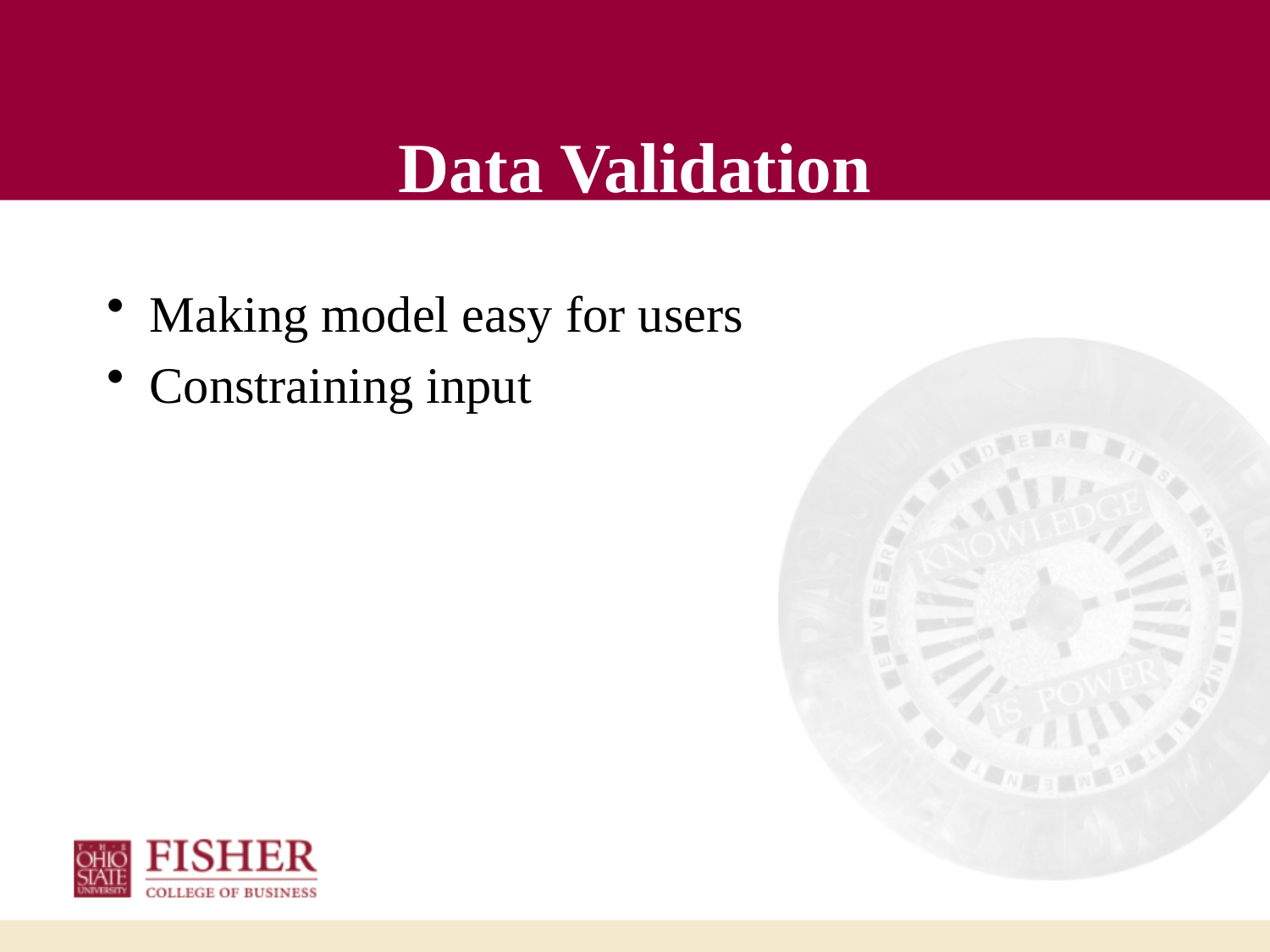

# Data Validation
Making model easy for users
Constraining input